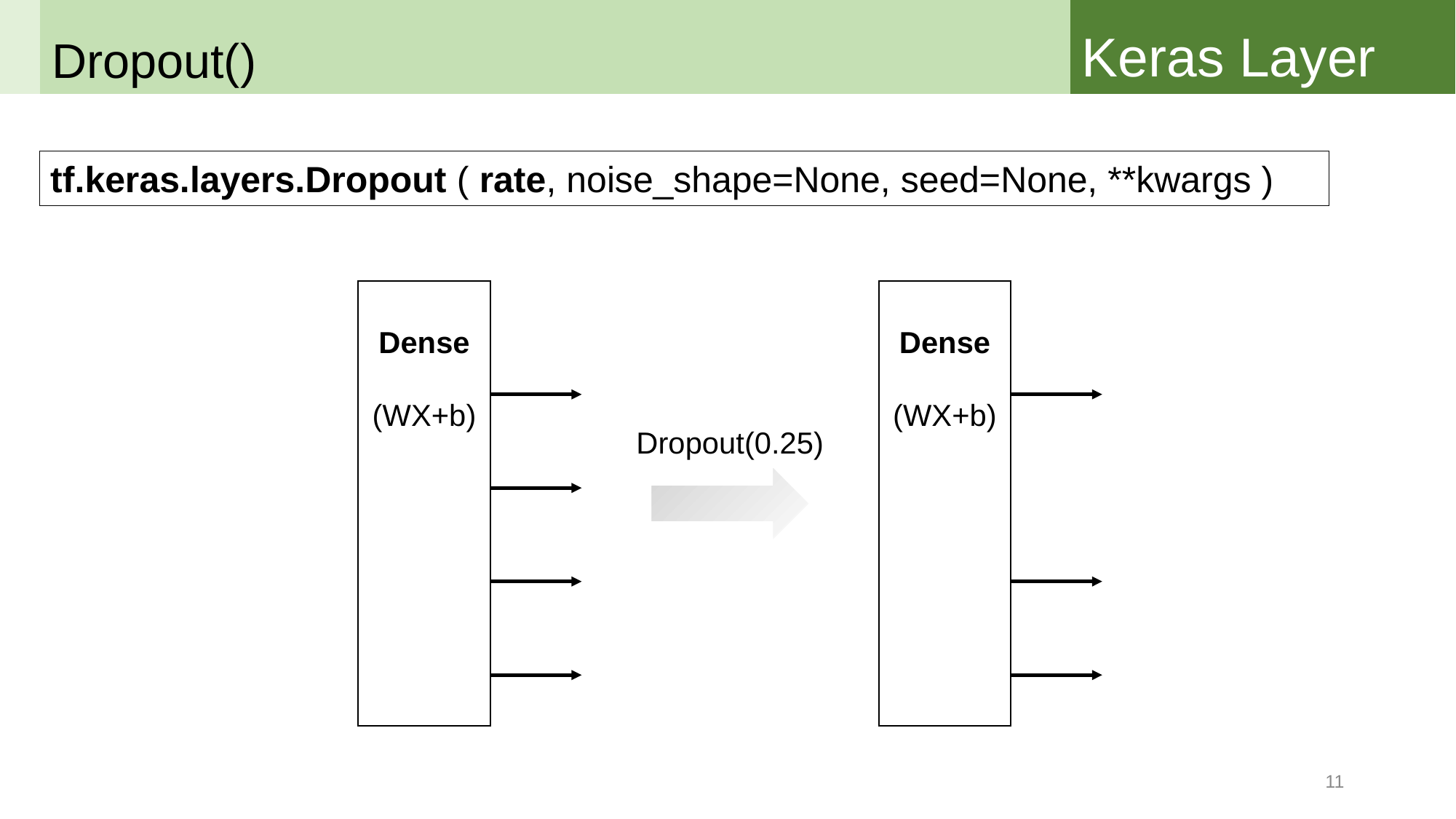

Dropout()
Keras Layer
tf.keras.layers.Dropout ( rate, noise_shape=None, seed=None, **kwargs )

Dense

(WX+b)

Dense

(WX+b)
Dropout(0.25)

11